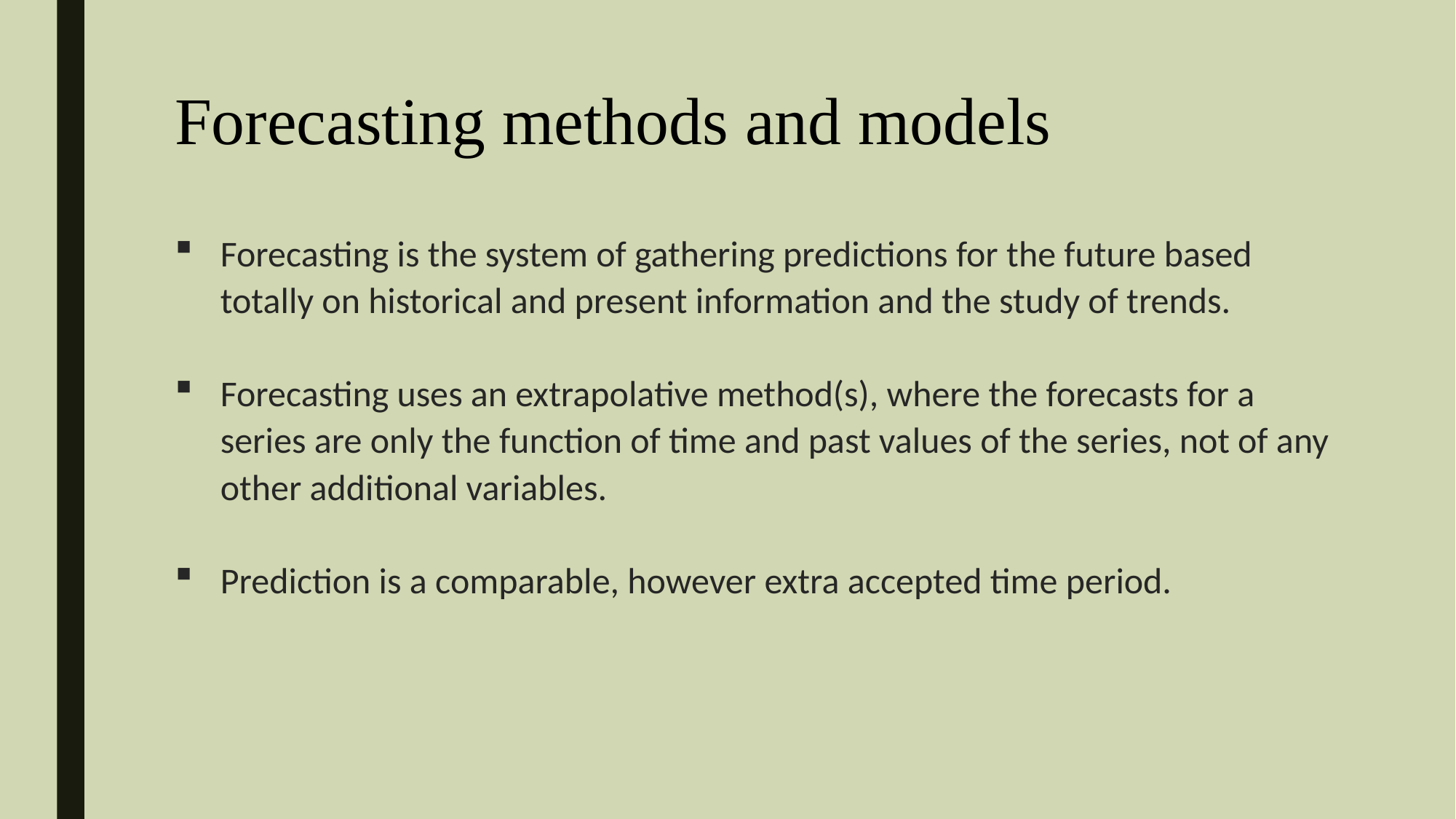

# Forecasting methods and models
Forecasting is the system of gathering predictions for the future based totally on historical and present information and the study of trends.

Forecasting uses an extrapolative method(s), where the forecasts for a series are only the function of time and past values of the series, not of any other additional variables.

Prediction is a comparable, however extra accepted time period.